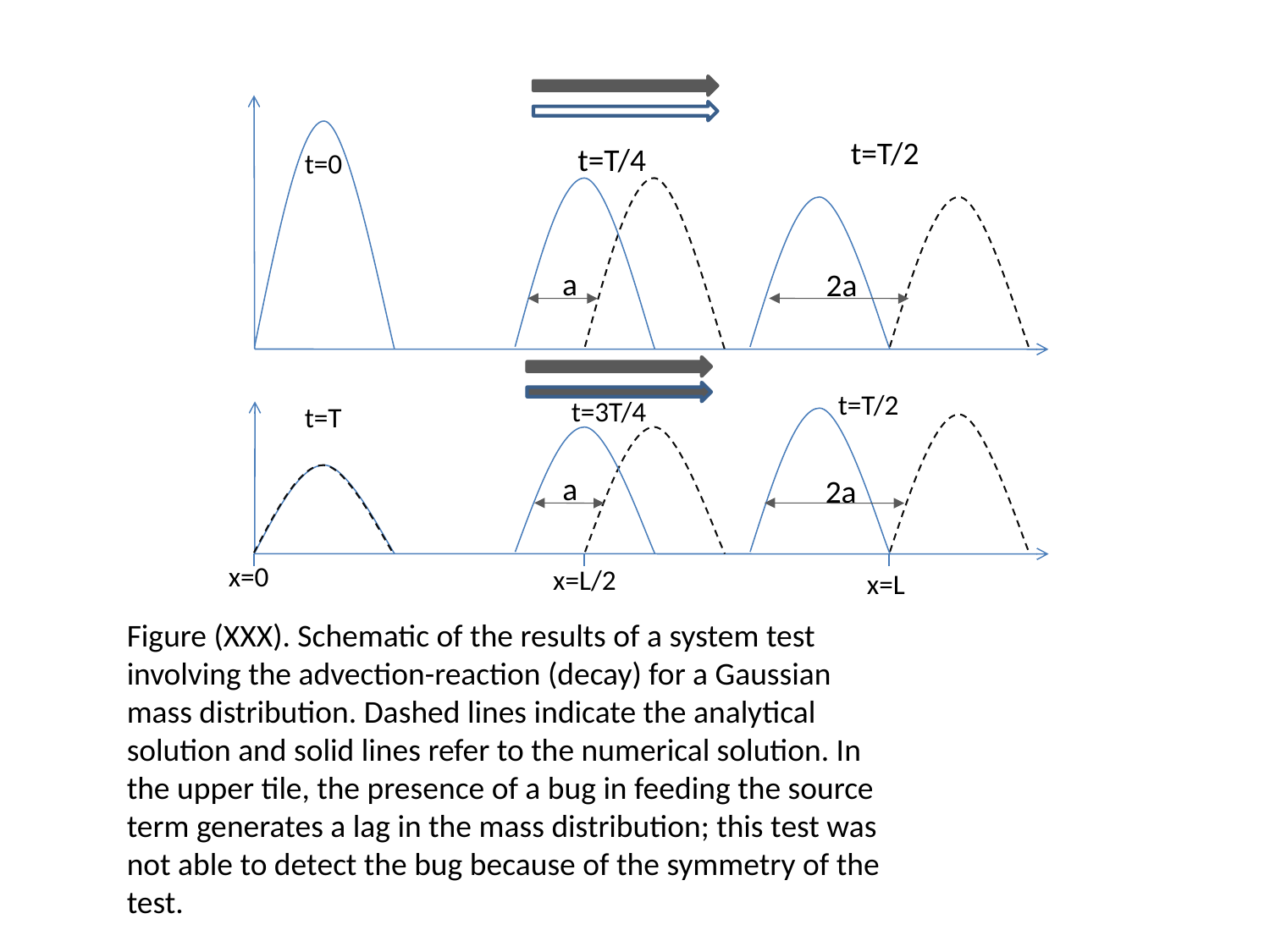

t=T/2
t=T/4
t=0

a
2a
t=T/2
t=3T/4
t=T
x=0

a

2a
x=L/2
x=L
Figure (XXX). Schematic of the results of a system test involving the advection-reaction (decay) for a Gaussian mass distribution. Dashed lines indicate the analytical solution and solid lines refer to the numerical solution. In the upper tile, the presence of a bug in feeding the source  term generates a lag in the mass distribution; this test was not able to detect the bug because of the symmetry of the test.